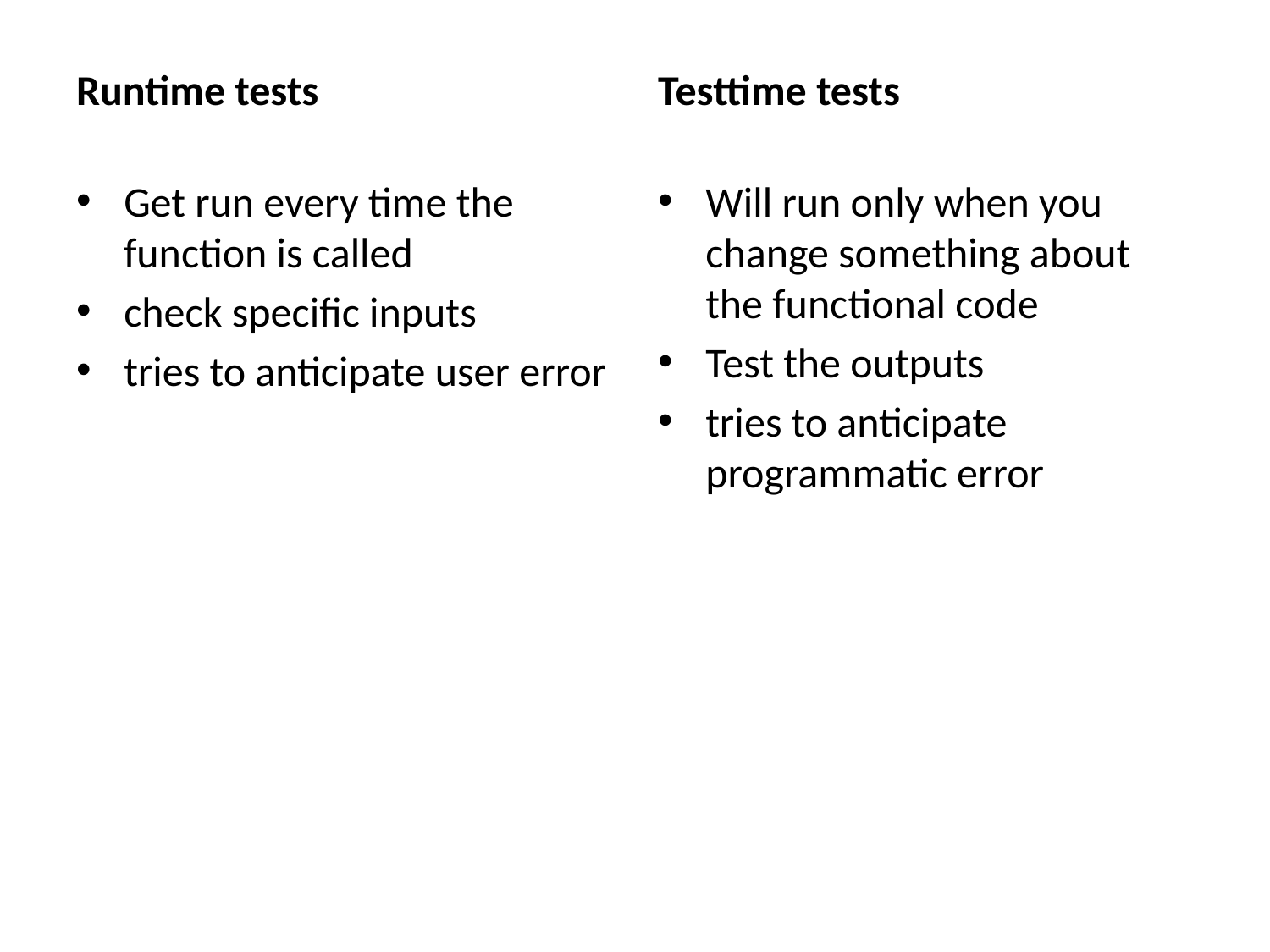

Runtime tests
Testtime tests
Get run every time the function is called
check specific inputs
tries to anticipate user error

Will run only when you change something about the functional code
Test the outputs
tries to anticipate programmatic error